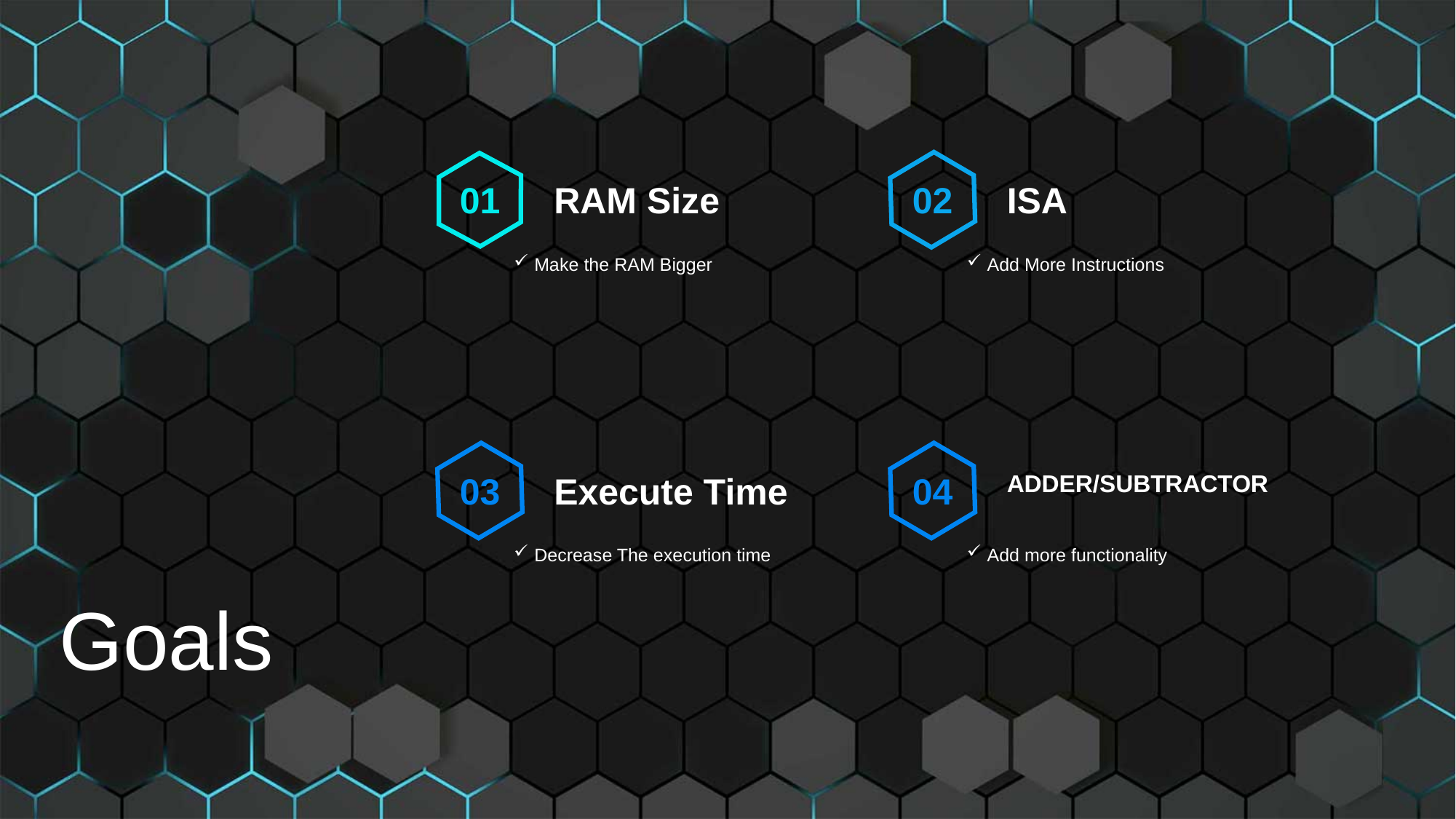

01
RAM Size
02
ISA
Make the RAM Bigger
Add More Instructions

03
Execute Time
04
ADDER/SUBTRACTOR
Decrease The execution time
Add more functionality
Goals